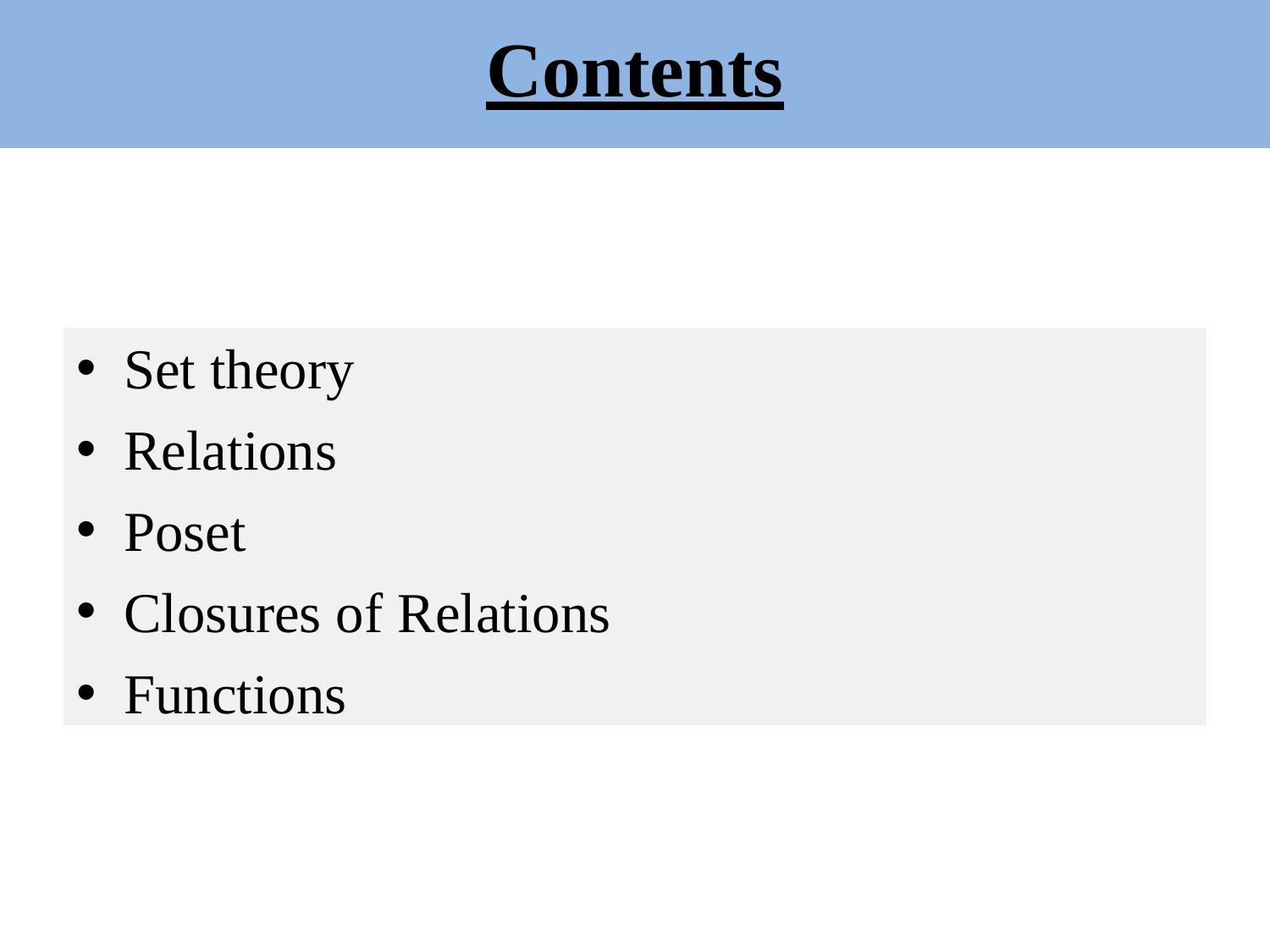

# Contents
Set theory
Relations
Poset
Closures of Relations
Functions